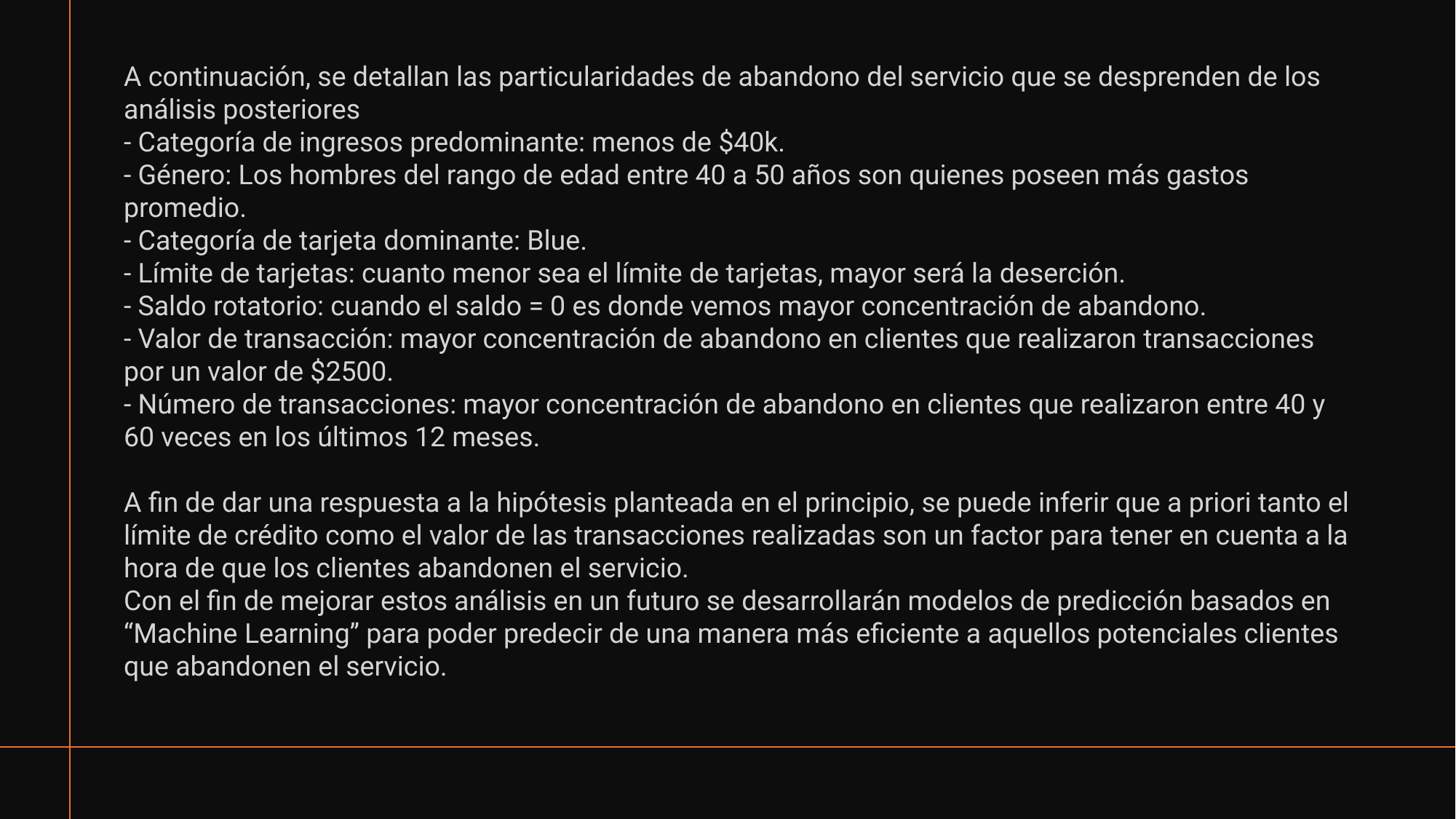

A continuación, se detallan las particularidades de abandono del servicio que se desprenden de los análisis posteriores
- Categoría de ingresos predominante: menos de $40k.
- Género: Los hombres del rango de edad entre 40 a 50 años son quienes poseen más gastos promedio.
- Categoría de tarjeta dominante: Blue.
- Límite de tarjetas: cuanto menor sea el límite de tarjetas, mayor será la deserción.
- Saldo rotatorio: cuando el saldo = 0 es donde vemos mayor concentración de abandono.
- Valor de transacción: mayor concentración de abandono en clientes que realizaron transacciones por un valor de $2500.
- Número de transacciones: mayor concentración de abandono en clientes que realizaron entre 40 y 60 veces en los últimos 12 meses.

A fin de dar una respuesta a la hipótesis planteada en el principio, se puede inferir que a priori tanto el límite de crédito como el valor de las transacciones realizadas son un factor para tener en cuenta a la hora de que los clientes abandonen el servicio.
Con el fin de mejorar estos análisis en un futuro se desarrollarán modelos de predicción basados en “Machine Learning” para poder predecir de una manera más eficiente a aquellos potenciales clientes que abandonen el servicio.
#